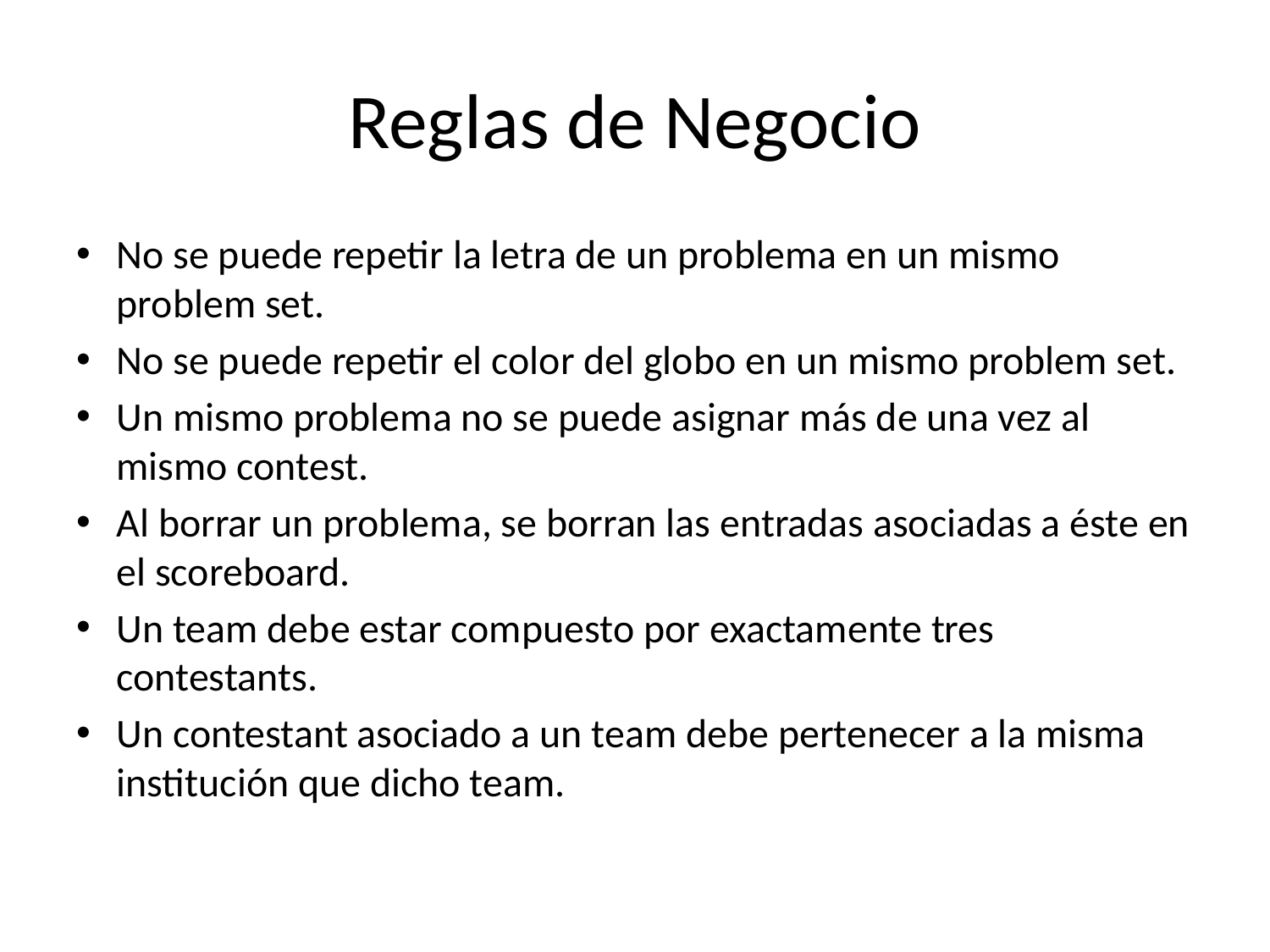

# Reglas de Negocio
No se puede repetir la letra de un problema en un mismo problem set.
No se puede repetir el color del globo en un mismo problem set.
Un mismo problema no se puede asignar más de una vez al mismo contest.
Al borrar un problema, se borran las entradas asociadas a éste en el scoreboard.
Un team debe estar compuesto por exactamente tres contestants.
Un contestant asociado a un team debe pertenecer a la misma institución que dicho team.